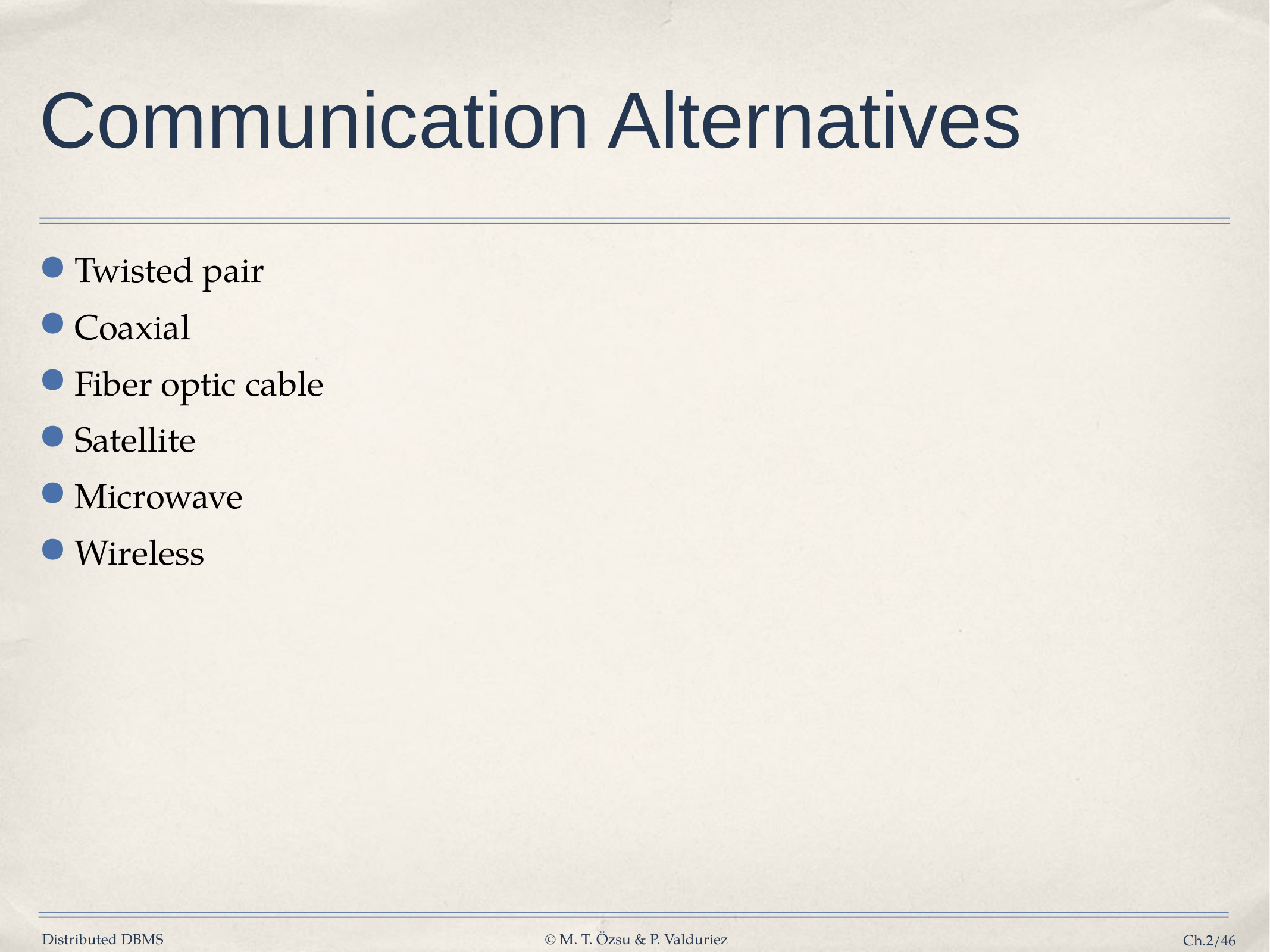

# Communication Alternatives
Twisted pair
Coaxial
Fiber optic cable
Satellite
Microwave
Wireless